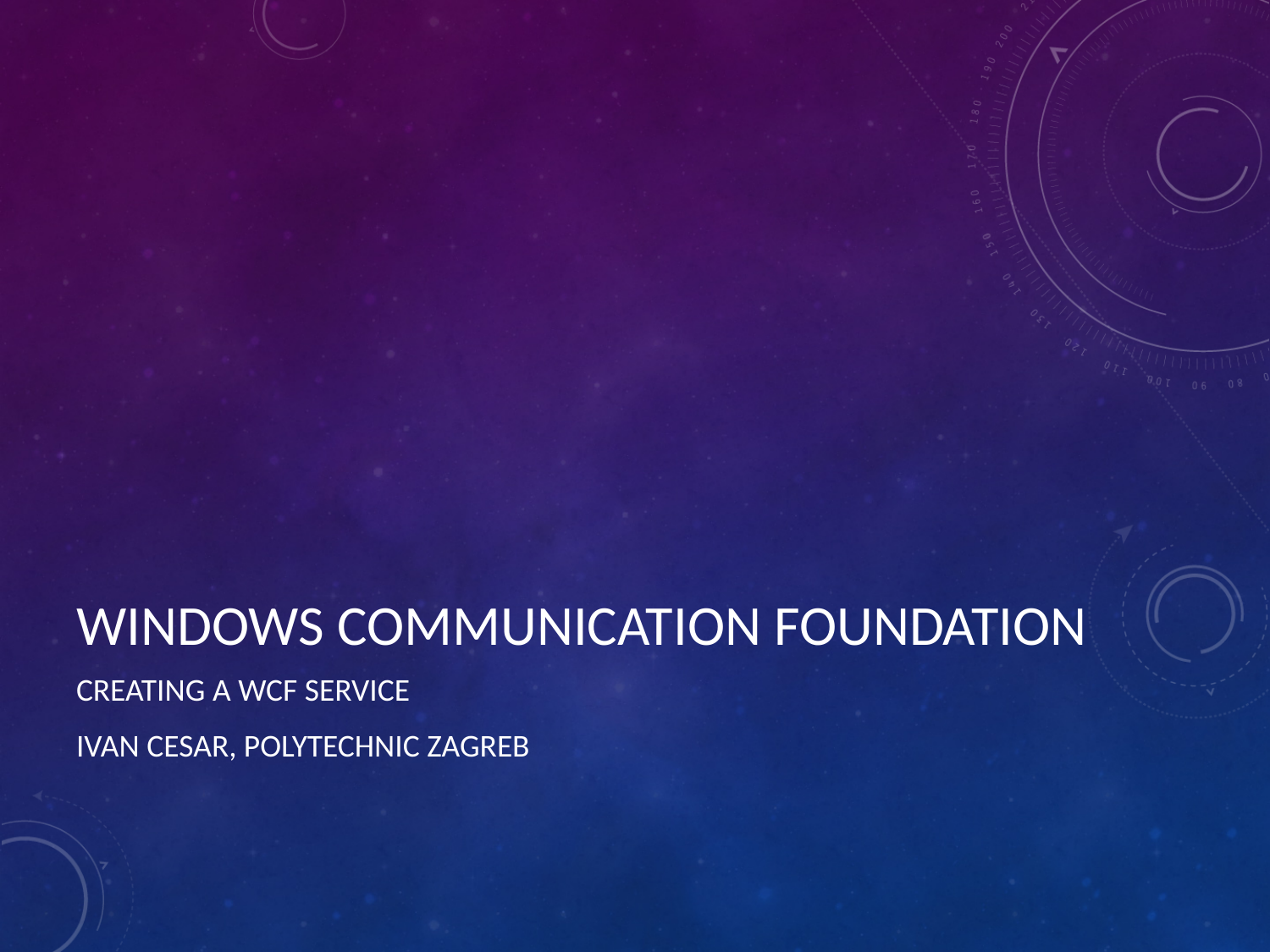

# Windows communication foundation
Creating a wcf service
Ivan cesar, polytechnic zagreb